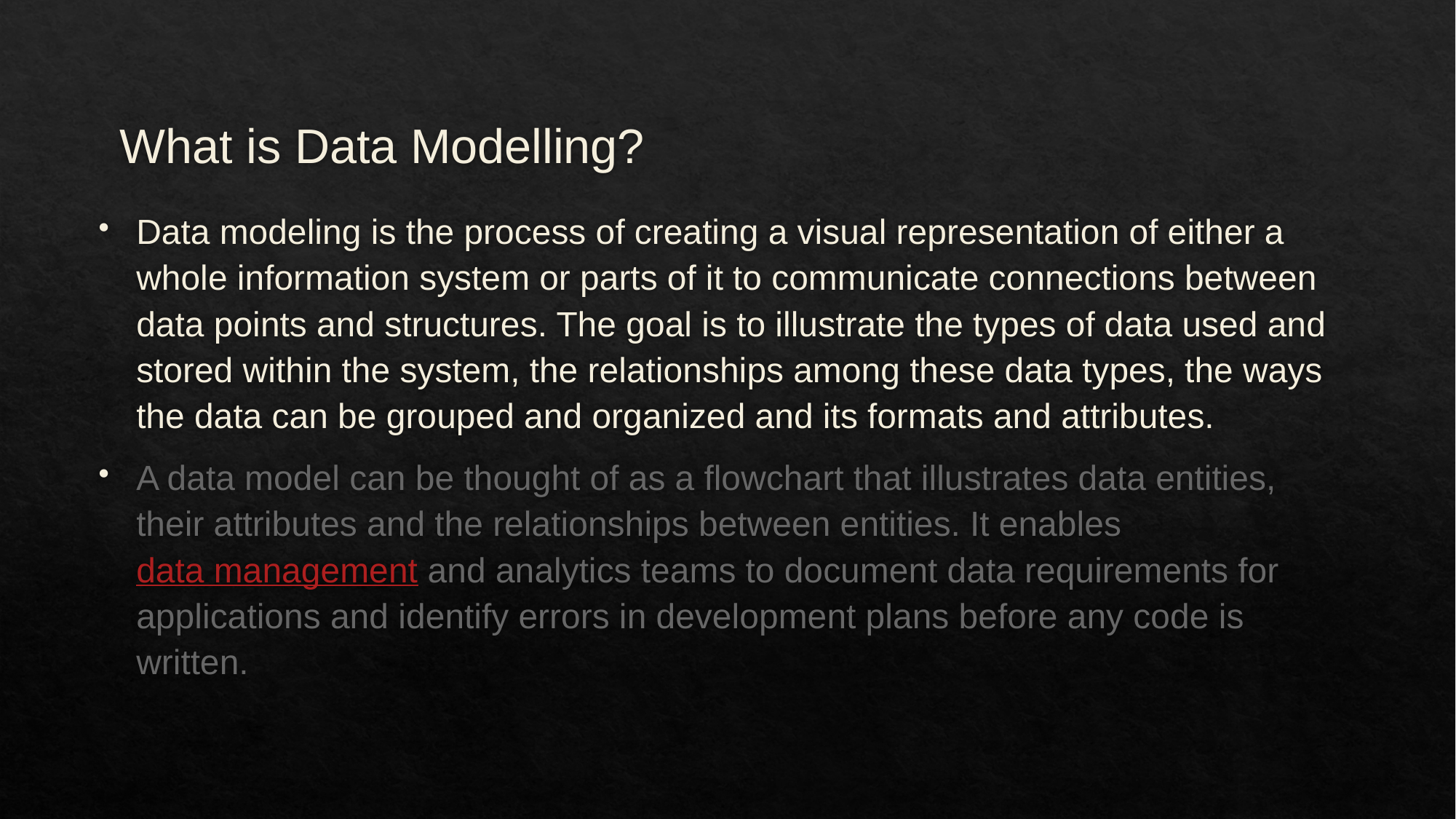

# What is Data Modelling?
Data modeling is the process of creating a visual representation of either a whole information system or parts of it to communicate connections between data points and structures. The goal is to illustrate the types of data used and stored within the system, the relationships among these data types, the ways the data can be grouped and organized and its formats and attributes.
A data model can be thought of as a flowchart that illustrates data entities, their attributes and the relationships between entities. It enables data management and analytics teams to document data requirements for applications and identify errors in development plans before any code is written.